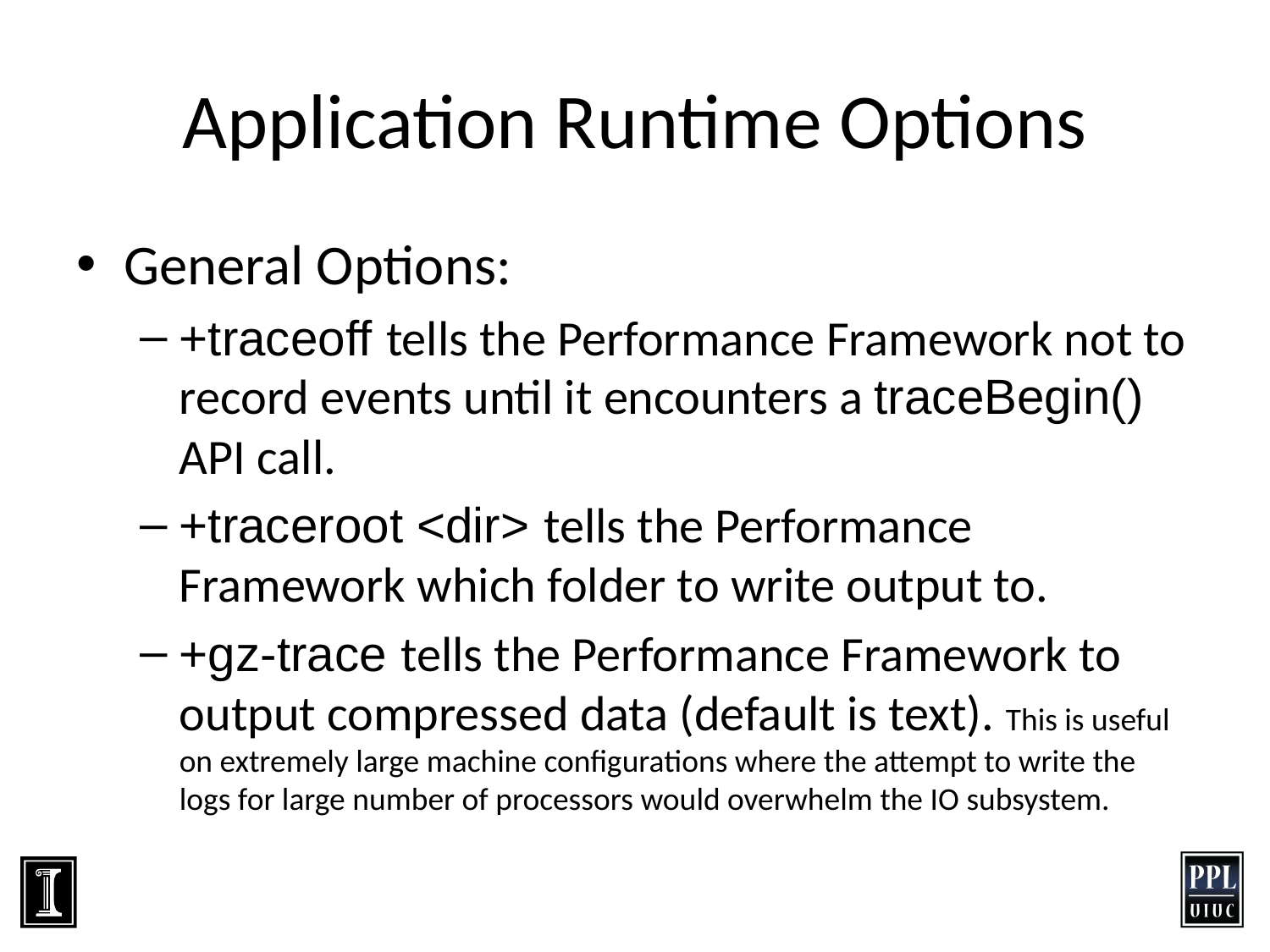

# Application Runtime Options
General Options:
+traceoff tells the Performance Framework not to record events until it encounters a traceBegin() API call.
+traceroot <dir> tells the Performance Framework which folder to write output to.
+gz-trace tells the Performance Framework to output compressed data (default is text). This is useful on extremely large machine configurations where the attempt to write the logs for large number of processors would overwhelm the IO subsystem.